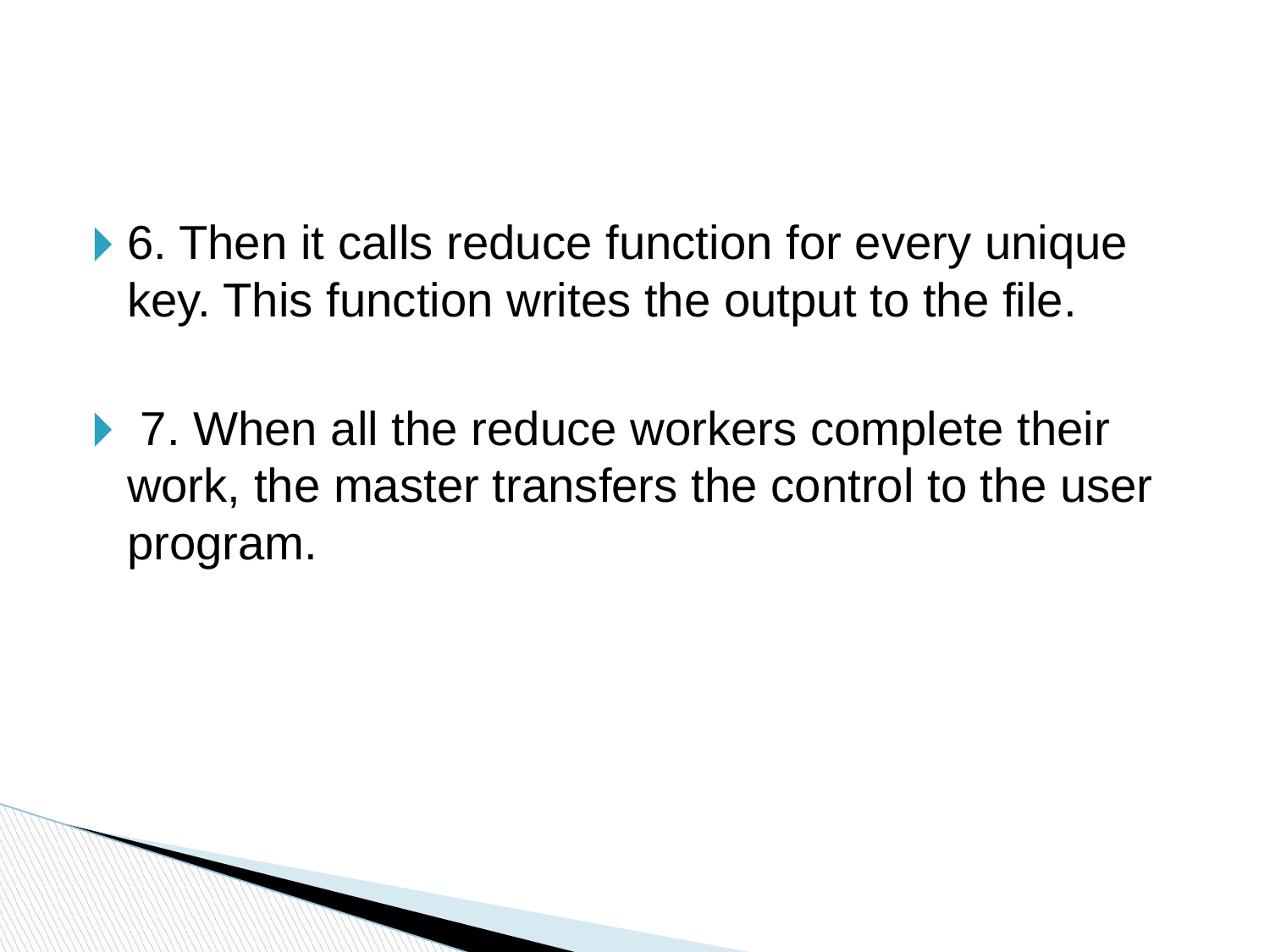

#
6. Then it calls reduce function for every unique key. This function writes the output to the file.

 7. When all the reduce workers complete their work, the master transfers the control to the user program.